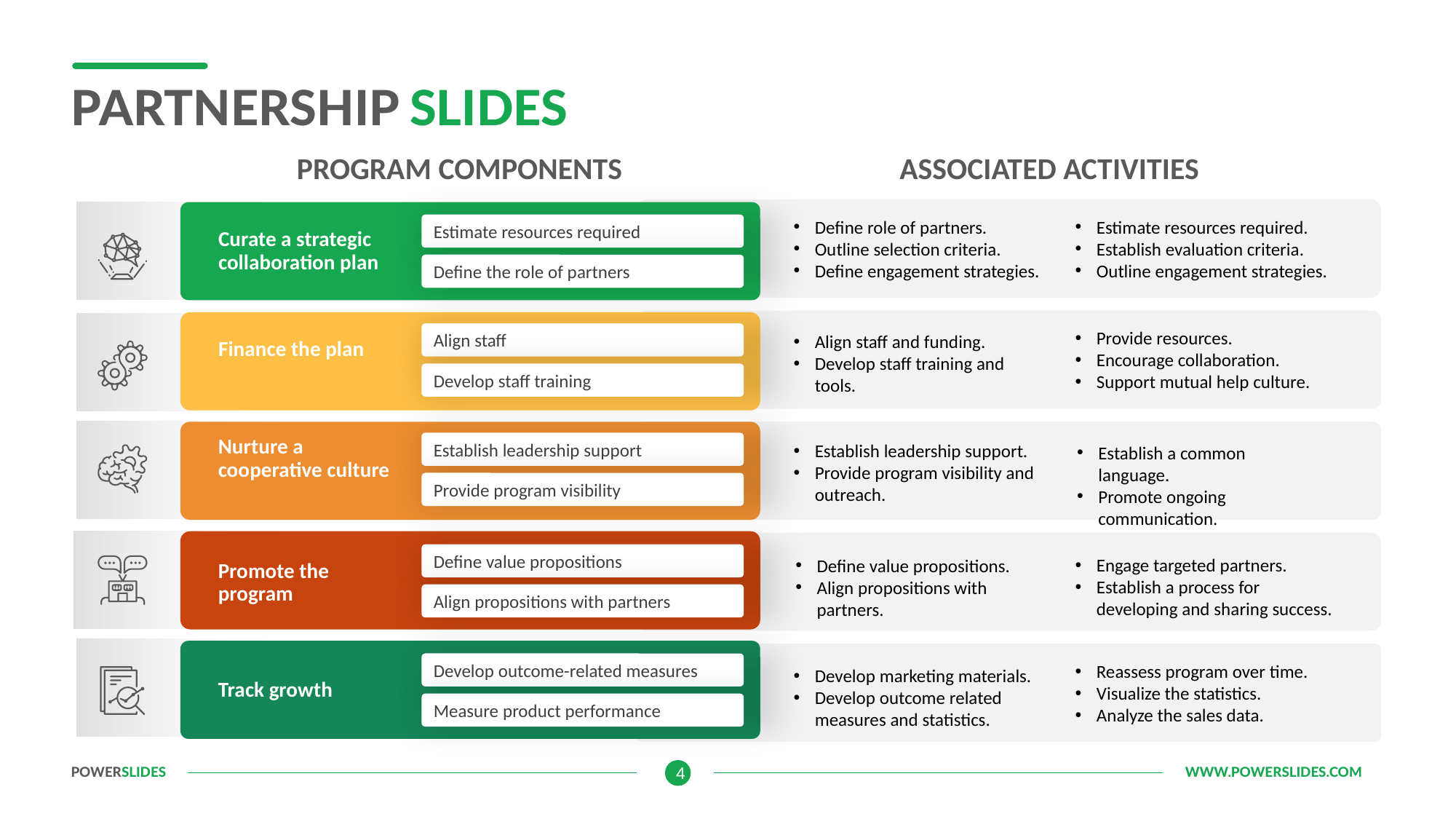

PARTNERSHIP SLIDES
PROGRAM COMPONENTS
ASSOCIATED ACTIVITIES

Define role of partners.
Outline selection criteria.
Define engagement strategies.
Estimate resources required.
Establish evaluation criteria.
Outline engagement strategies.
Estimate resources required
Define the role of partners
Align staff
Develop staff training
Establish leadership support
Provide program visibility
Define value propositions
Align propositions with partners
Develop outcome-related measures
Measure product performance
Curate a strategic collaboration plan

Provide resources.
Encourage collaboration.
Support mutual help culture.
Align staff and funding.
Develop staff training and tools.
Finance the plan

Nurture a cooperative culture
Establish leadership support.
Provide program visibility and outreach.
Establish a common language.
Promote ongoing communication.

Engage targeted partners.
Establish a process for developing and sharing success.
Define value propositions.
Align propositions with partners.
Promote the program

Reassess program over time.
Visualize the statistics.
Analyze the sales data.
Develop marketing materials.
Develop outcome related measures and statistics.
Track growth

POWERSLIDES									  	       WWW.POWERSLIDES.COM
4